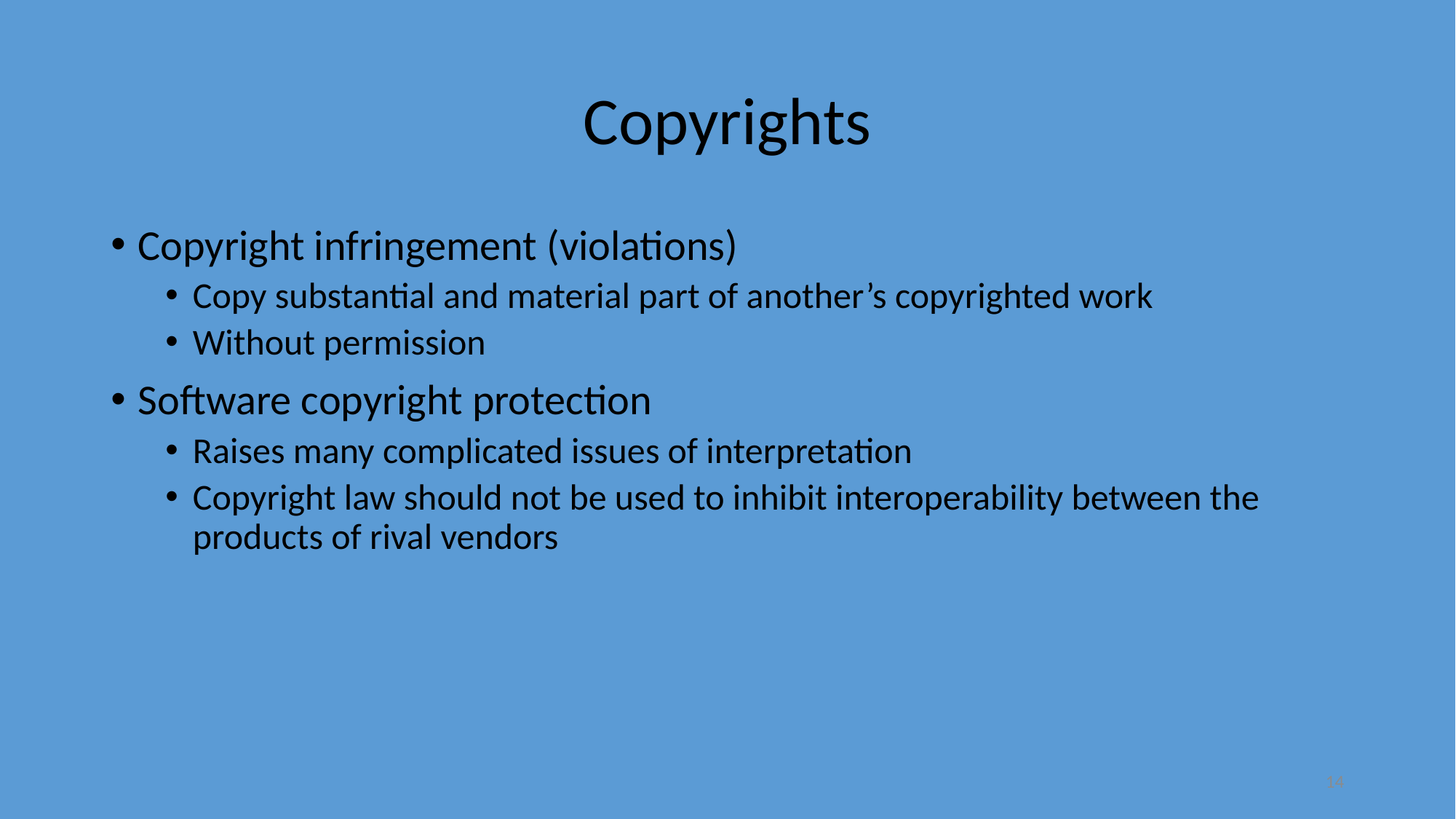

# Copyrights
Copyright infringement (violations)
Copy substantial and material part of another’s copyrighted work
Without permission
Software copyright protection
Raises many complicated issues of interpretation
Copyright law should not be used to inhibit interoperability between the products of rival vendors
14